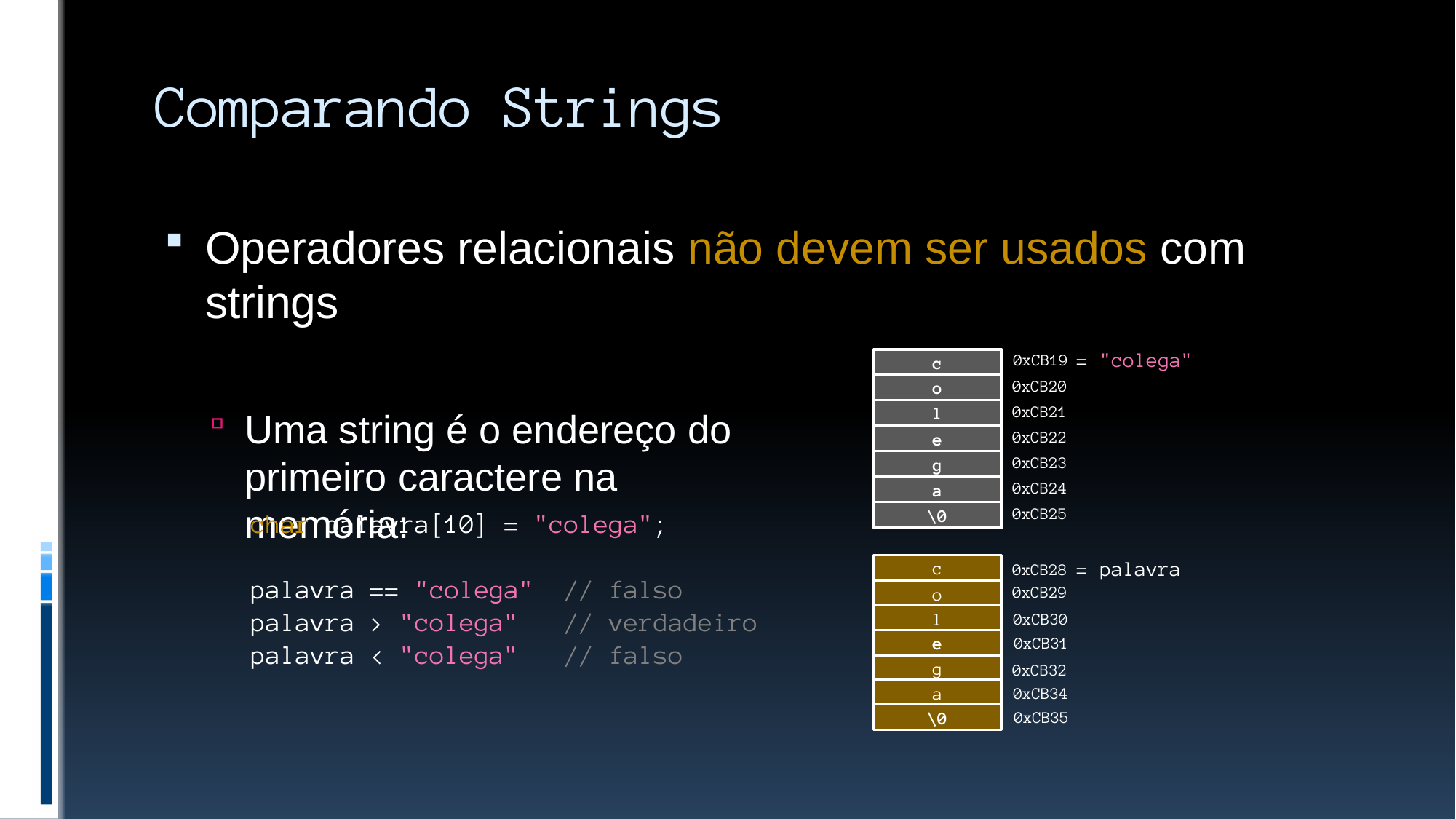

# Comparando Strings
Operadores relacionais não devem ser usados com strings

Uma string é o endereço do
primeiro caractere na
memória:

= "colega"
0xCB19
c
0xCB20
o
0xCB21
l
0xCB22
e
0xCB23
g
0xCB24
a
0xCB25
\0
= palavra
0xCB28
c
0xCB29
o
0xCB30
l
0xCB31
e
0xCB32
g
0xCB34
a
0xCB35
\0
char palavra[10] = "colega";

palavra == "colega"  // falso
palavra > "colega"   // verdadeiro
palavra < "colega"   // falso